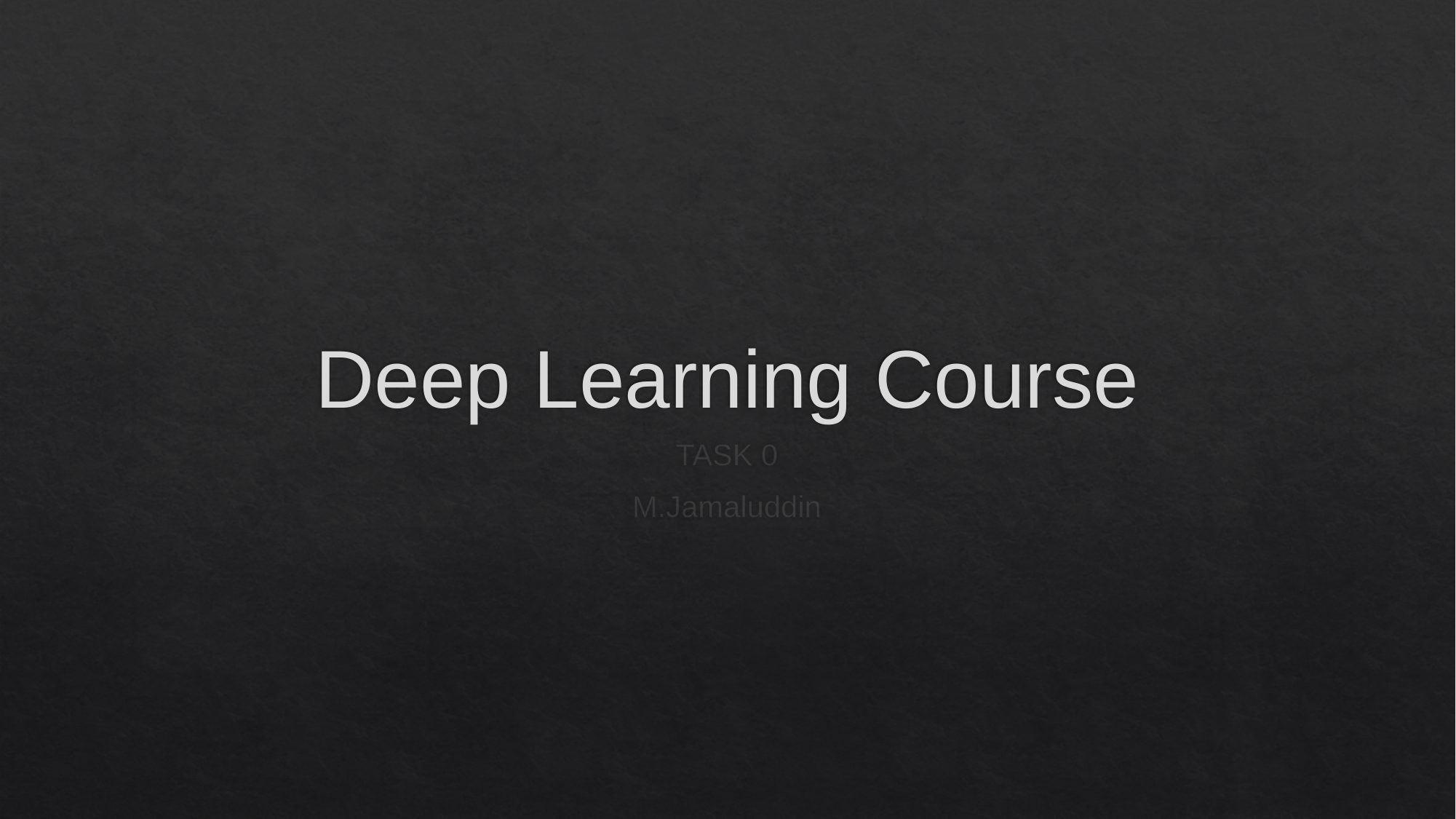

# Deep Learning Course
TASK 0
M.Jamaluddin